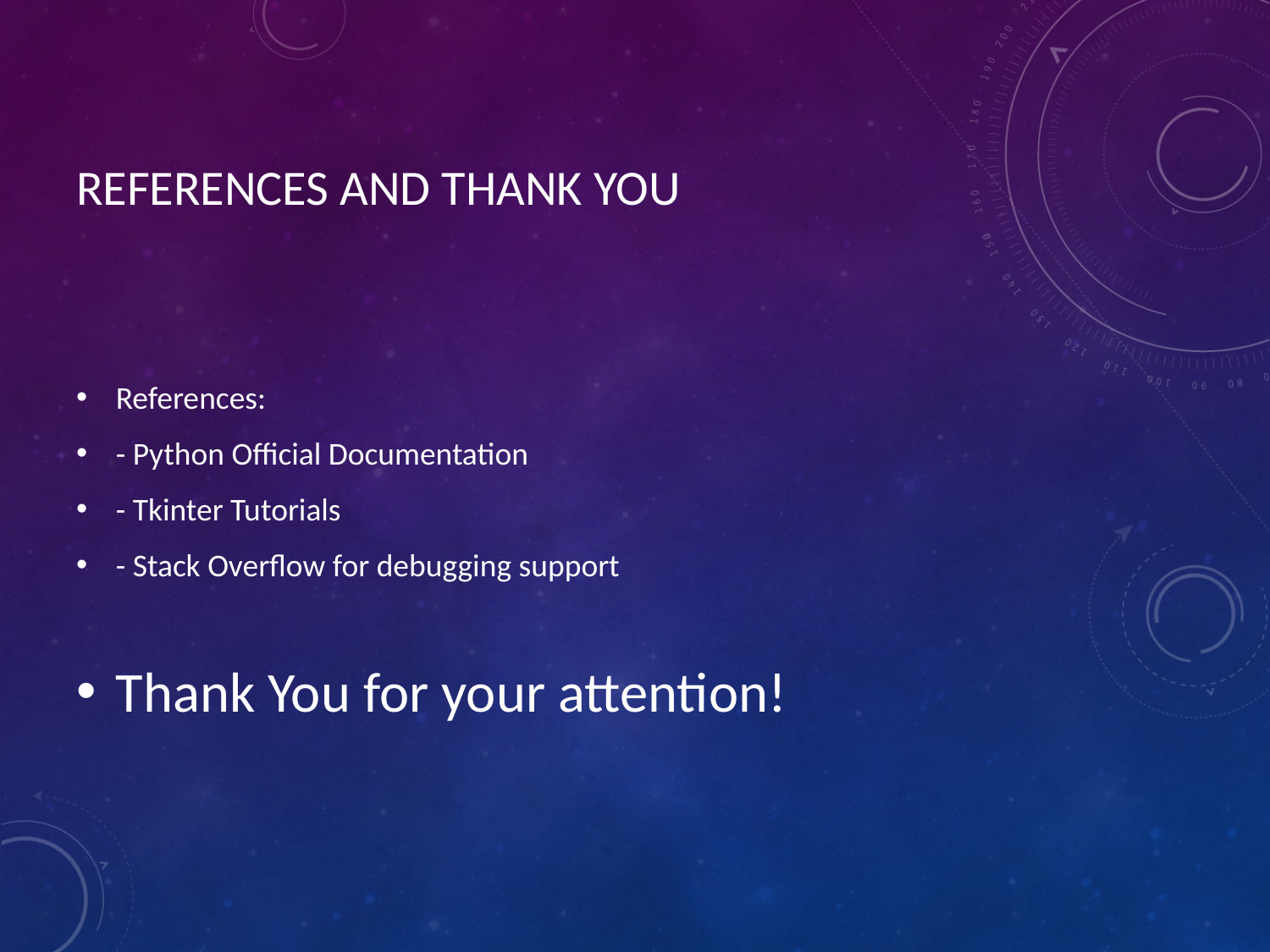

# References and Thank You
References:
- Python Official Documentation
- Tkinter Tutorials
- Stack Overflow for debugging support

Thank You for your attention!